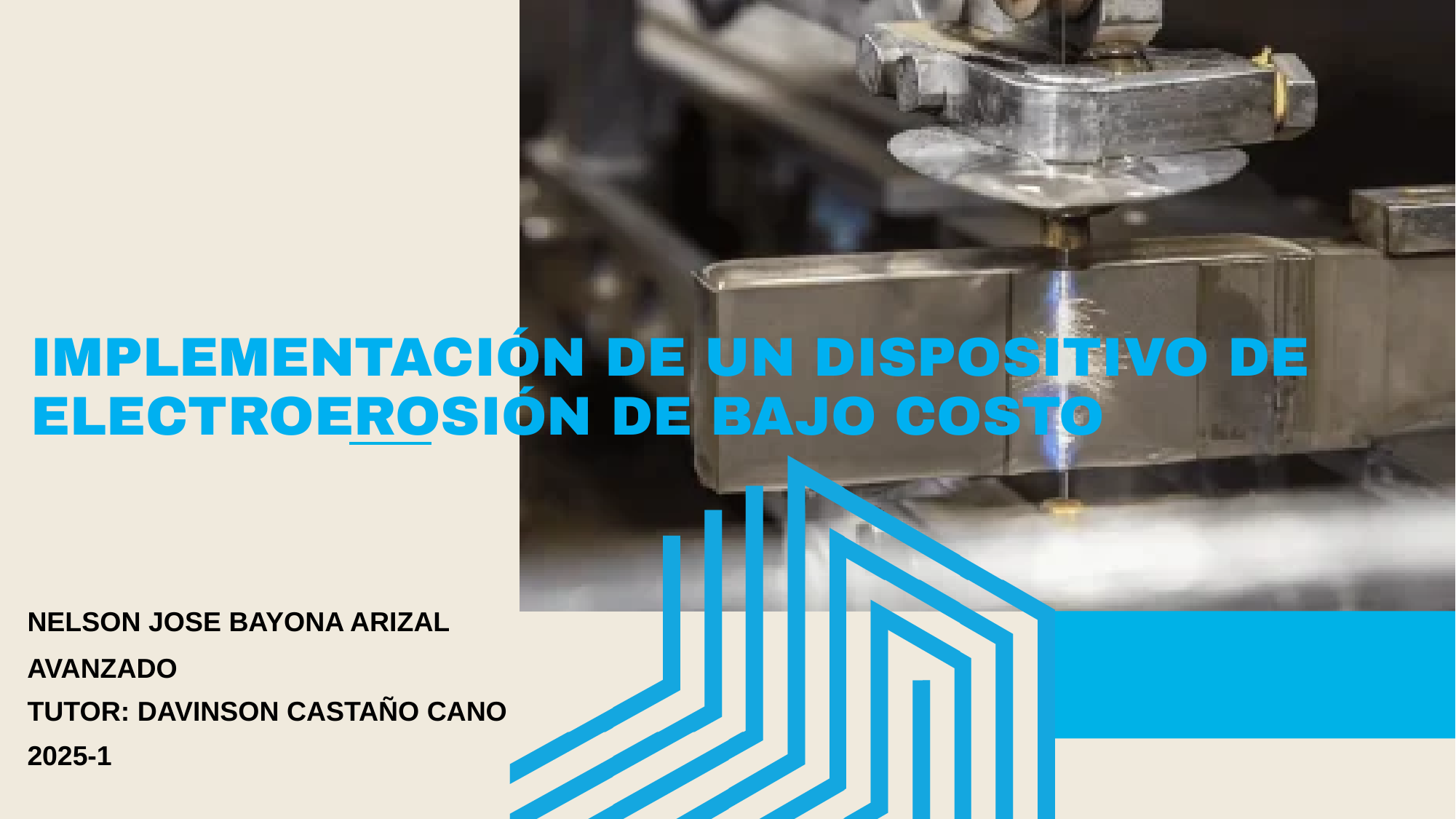

# IMPLEMENTACIÓN DE UN DISPOSITIVO DE ELECTROEROSIÓN DE BAJO COSTO
NELSON JOSE BAYONA ARIZAL

TUTOR: DAVINSON CASTAÑO CANO
2025-1
AVANZADO